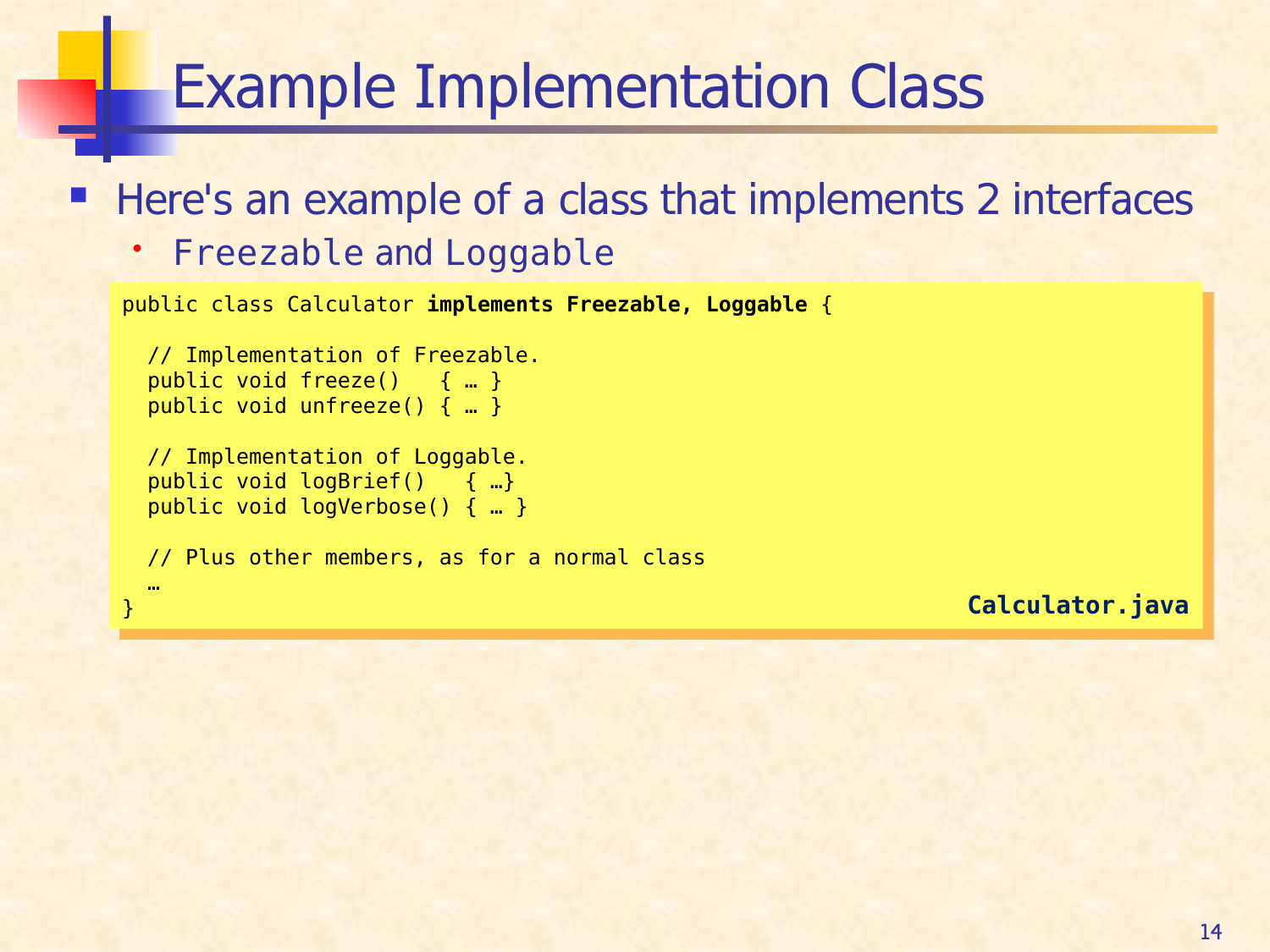

# Example Implementation Class
Here's an example of a class that implements 2 interfaces
Freezable and Loggable
public class Calculator implements Freezable, Loggable {

  // Implementation of Freezable.
  public void freeze()   { … }
  public void unfreeze() { … }

  // Implementation of Loggable.
  public void logBrief()   { …}
  public void logVerbose() { … }

  // Plus other members, as for a normal class
  …
}
Calculator.java
14